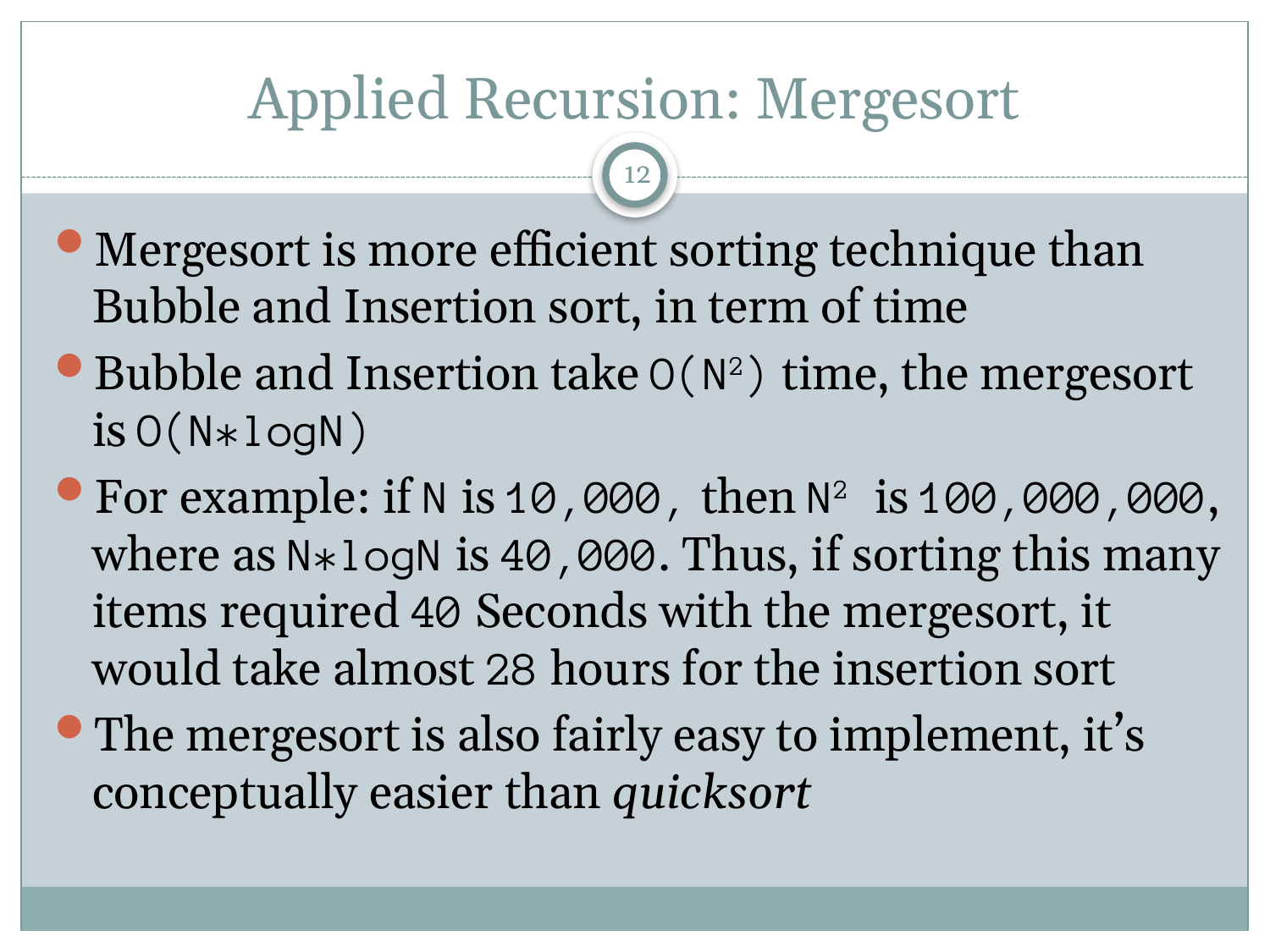

# Applied Recursion: Mergesort
12
Mergesort is more efficient sorting technique than Bubble and Insertion sort, in term of time
Bubble and Insertion take O(N2) time, the mergesort is O(N*logN)
For example: if N is 10,000, then N2 is 100,000,000, where as N*logN is 40,000. Thus, if sorting this many items required 40 Seconds with the mergesort, it would take almost 28 hours for the insertion sort
The mergesort is also fairly easy to implement, it’s conceptually easier than quicksort